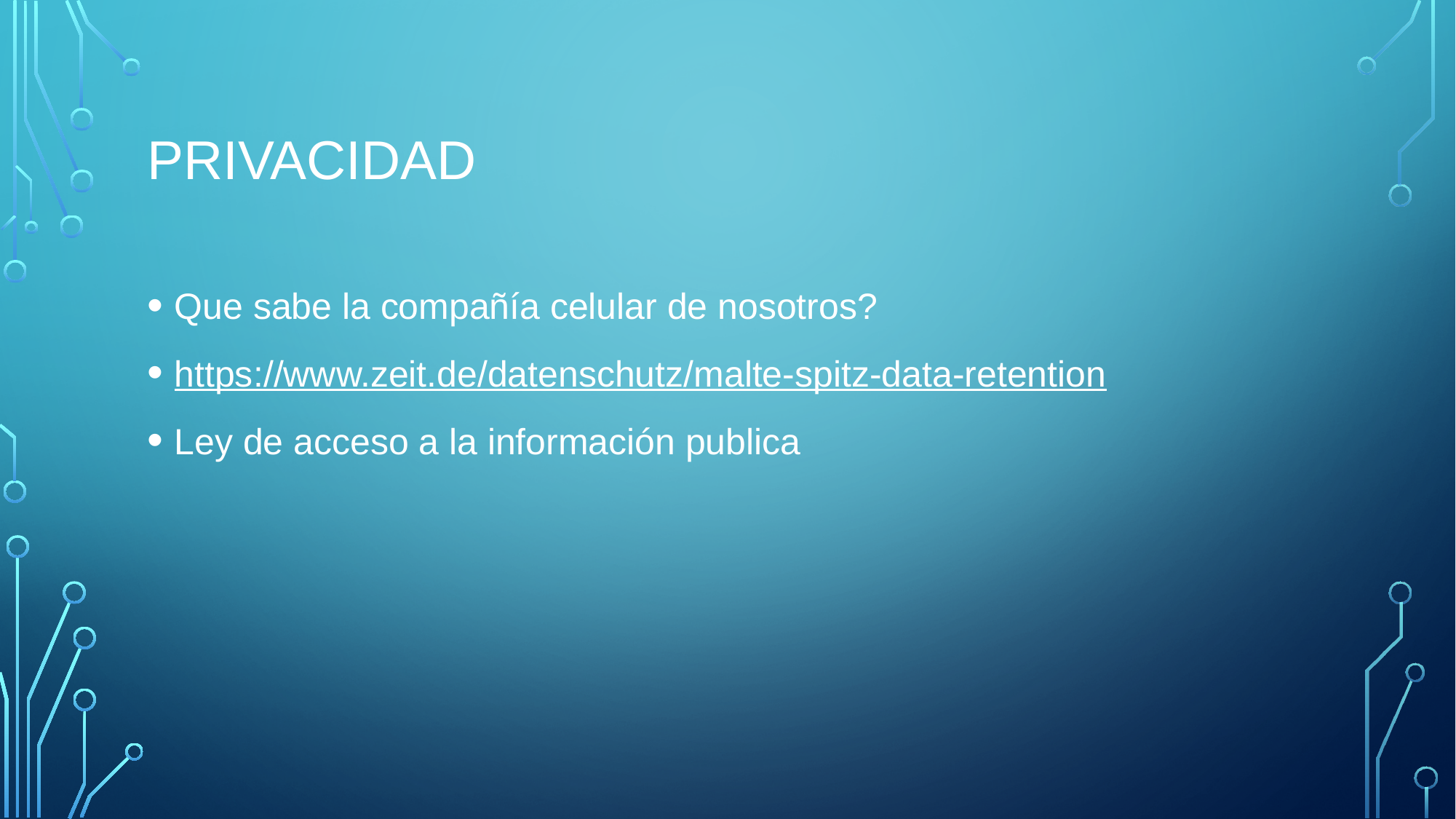

# Privacidad
Que sabe la compañía celular de nosotros?
https://www.zeit.de/datenschutz/malte-spitz-data-retention
Ley de acceso a la información publica